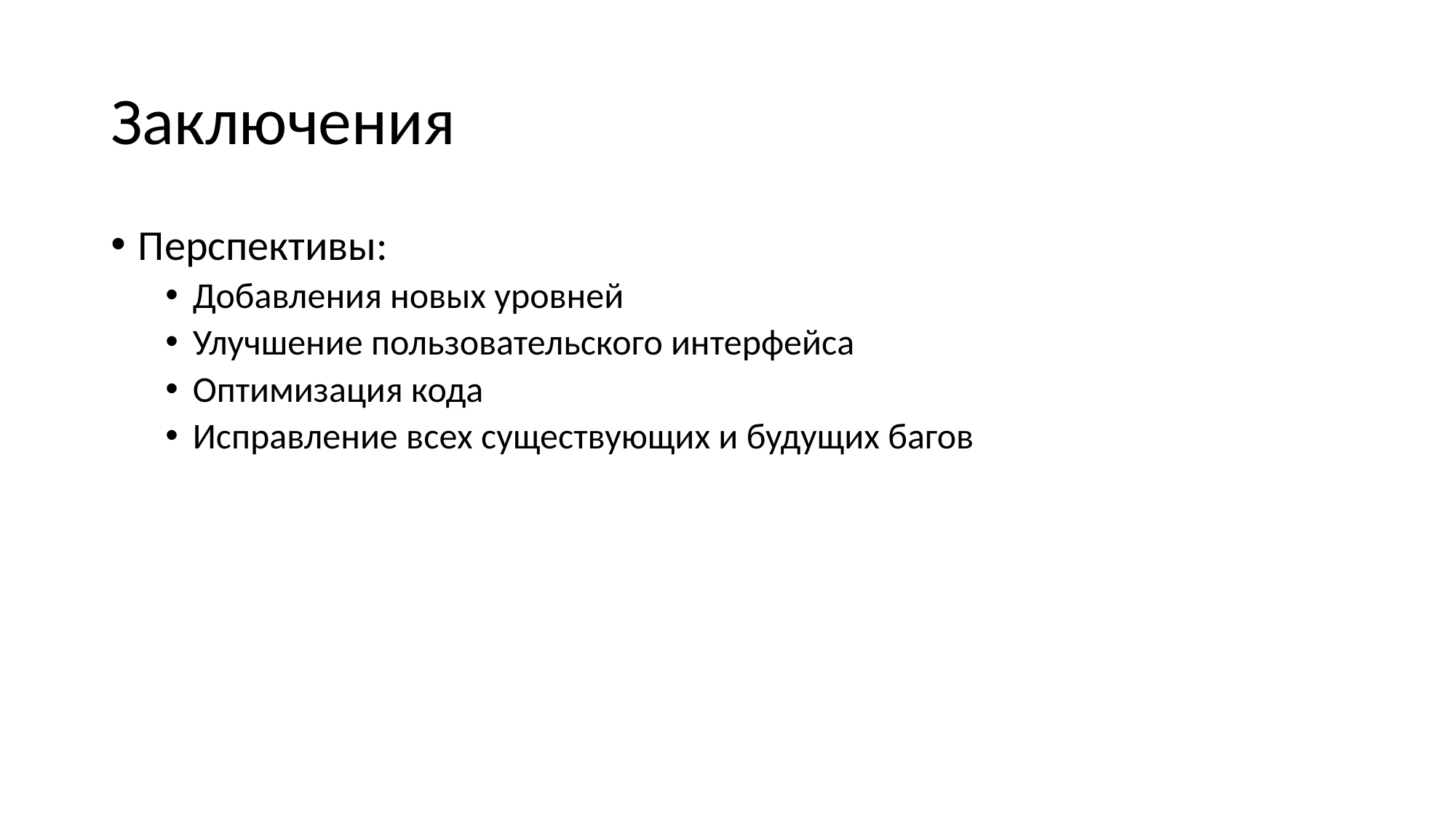

# Заключения
Перспективы:
Добавления новых уровней
Улучшение пользовательского интерфейса
Оптимизация кода
Исправление всех существующих и будущих багов